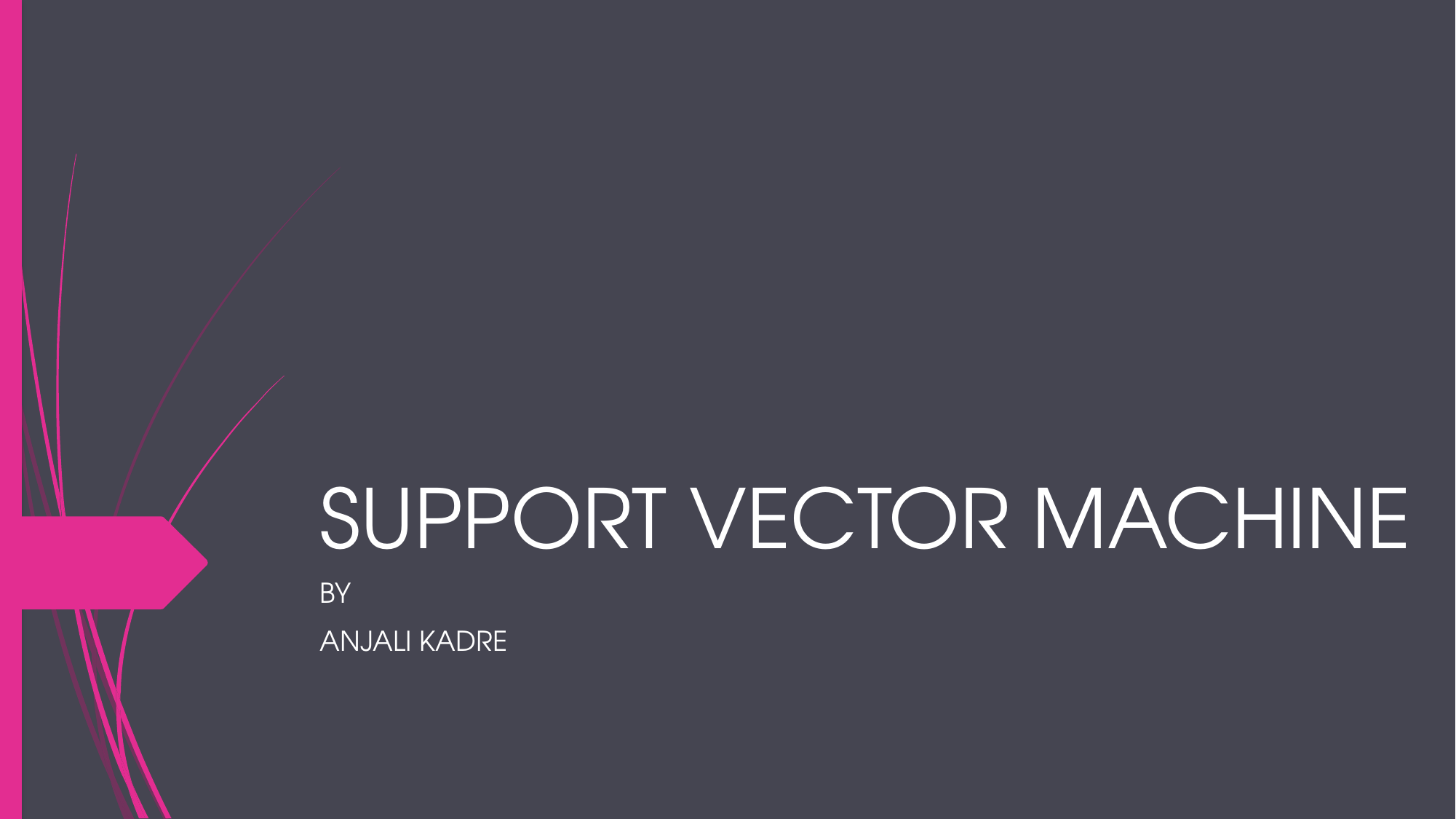

# SUPPORT VECTOR MACHINE
BY
ANJALI KADRE